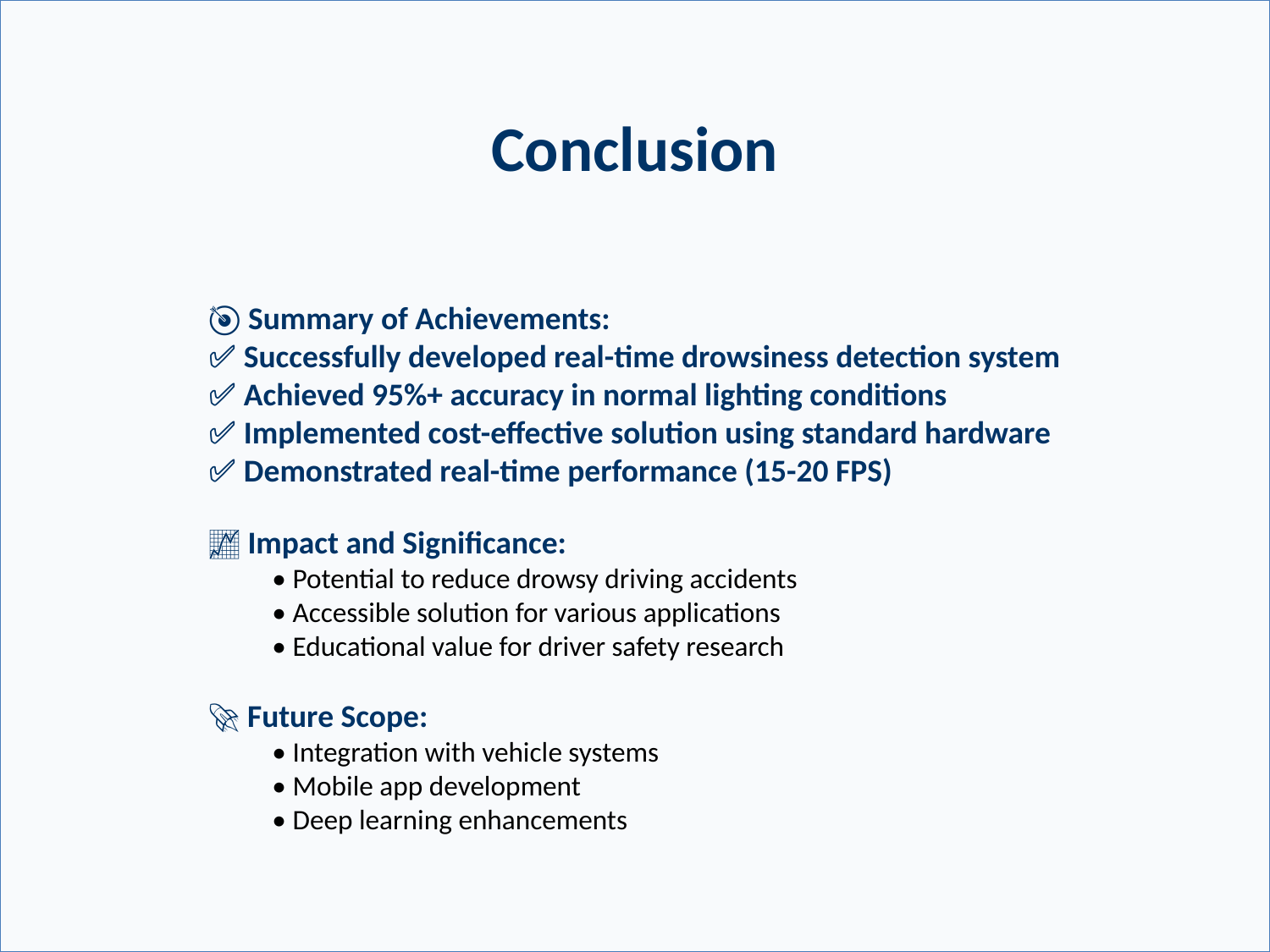

Conclusion

🎯 Summary of Achievements:
✅ Successfully developed real-time drowsiness detection system
✅ Achieved 95%+ accuracy in normal lighting conditions
✅ Implemented cost-effective solution using standard hardware
✅ Demonstrated real-time performance (15-20 FPS)

📈 Impact and Significance:
• Potential to reduce drowsy driving accidents
• Accessible solution for various applications
• Educational value for driver safety research

🚀 Future Scope:
• Integration with vehicle systems
• Mobile app development
• Deep learning enhancements